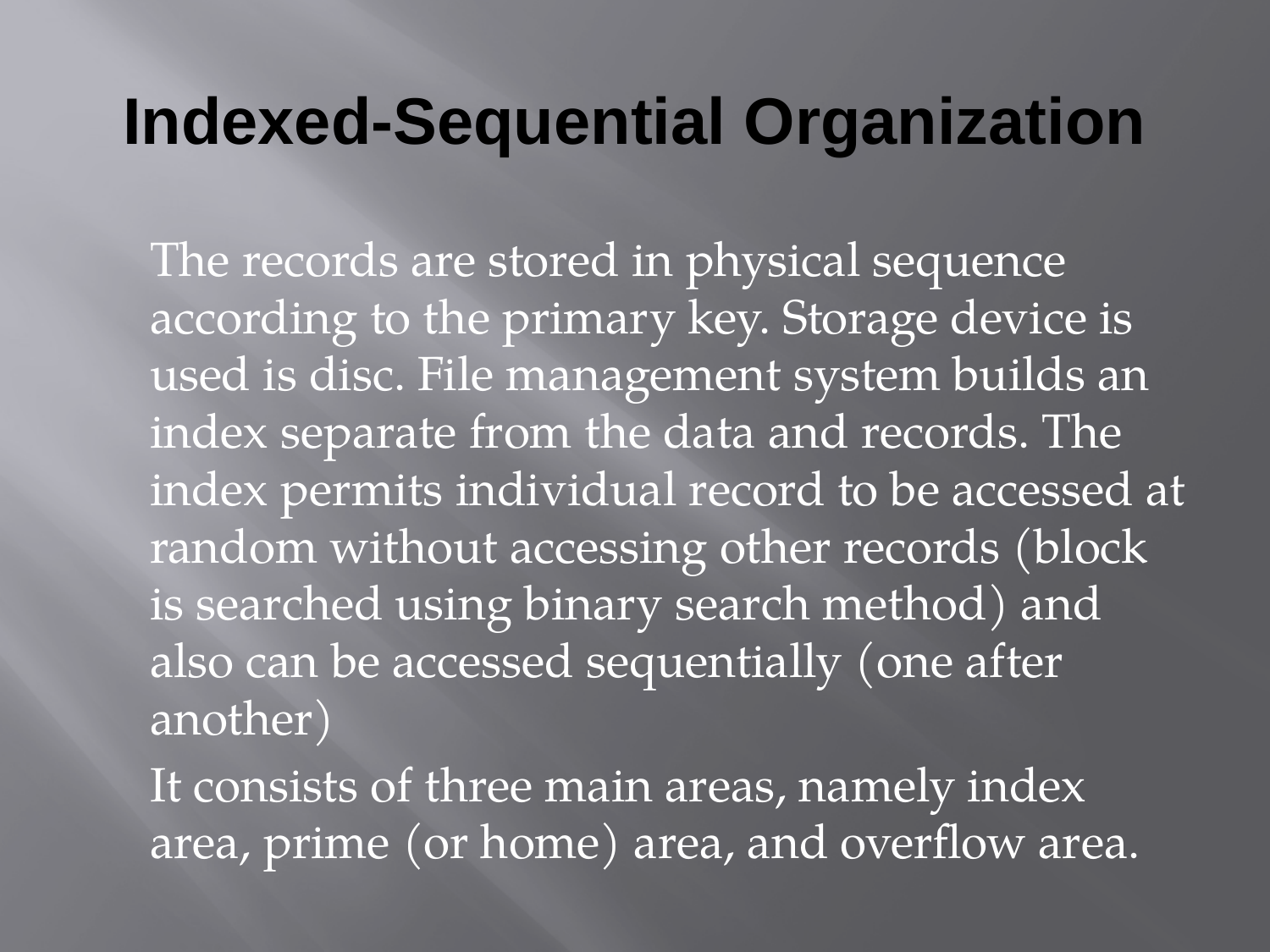

# Indexed-Sequential Organization
	The records are stored in physical sequence according to the primary key. Storage device is used is disc. File management system builds an index separate from the data and records. The index permits individual record to be accessed at random without accessing other records (block is searched using binary search method) and also can be accessed sequentially (one after another)
	It consists of three main areas, namely index area, prime (or home) area, and overflow area.